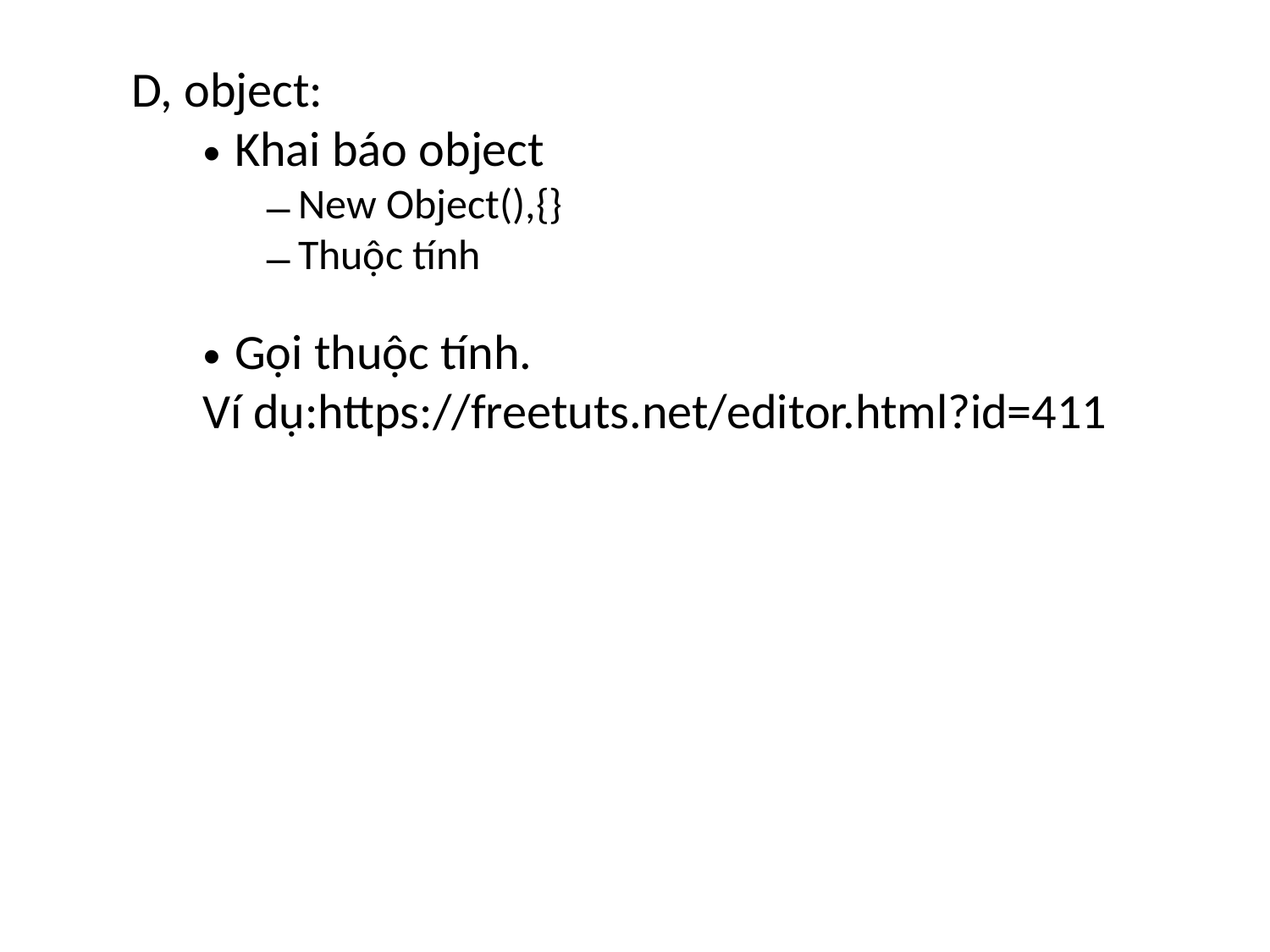

D, object:
Khai báo object
New Object(),{}
Thuộc tính

Gọi thuộc tính.
Ví dụ:https://freetuts.net/editor.html?id=411